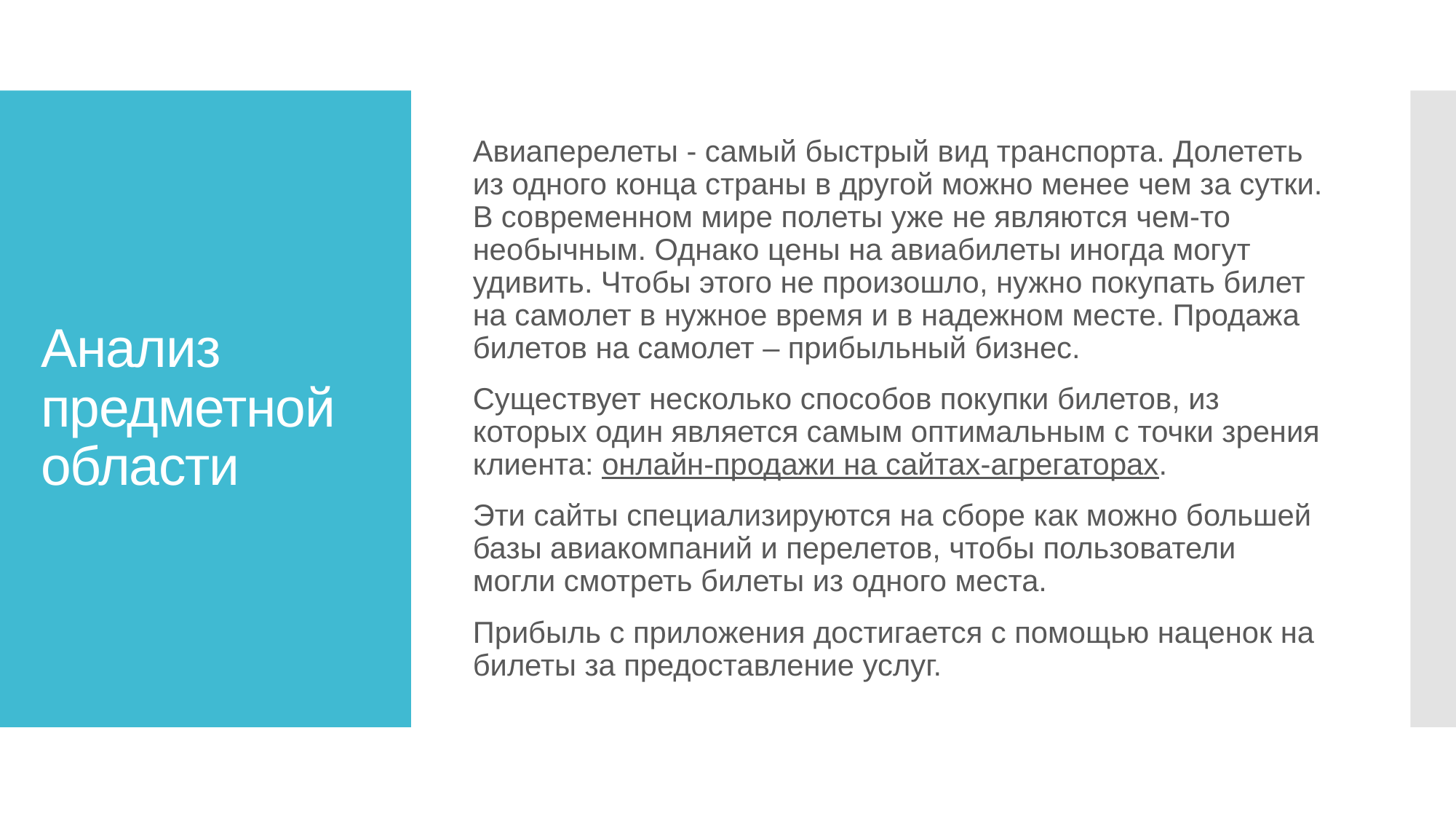

Авиаперелеты - самый быстрый вид транспорта. Долететь из одного конца страны в другой можно менее чем за сутки. В современном мире полеты уже не являются чем-то необычным. Однако цены на авиабилеты иногда могут удивить. Чтобы этого не произошло, нужно покупать билет на самолет в нужное время и в надежном месте. Продажа билетов на самолет – прибыльный бизнес.
Существует несколько способов покупки билетов, из которых один является самым оптимальным с точки зрения клиента: онлайн-продажи на сайтах-агрегаторах.
Эти сайты специализируются на сборе как можно большей базы авиакомпаний и перелетов, чтобы пользователи могли смотреть билеты из одного места.
Прибыль с приложения достигается с помощью наценок на билеты за предоставление услуг.
# Анализ предметной области